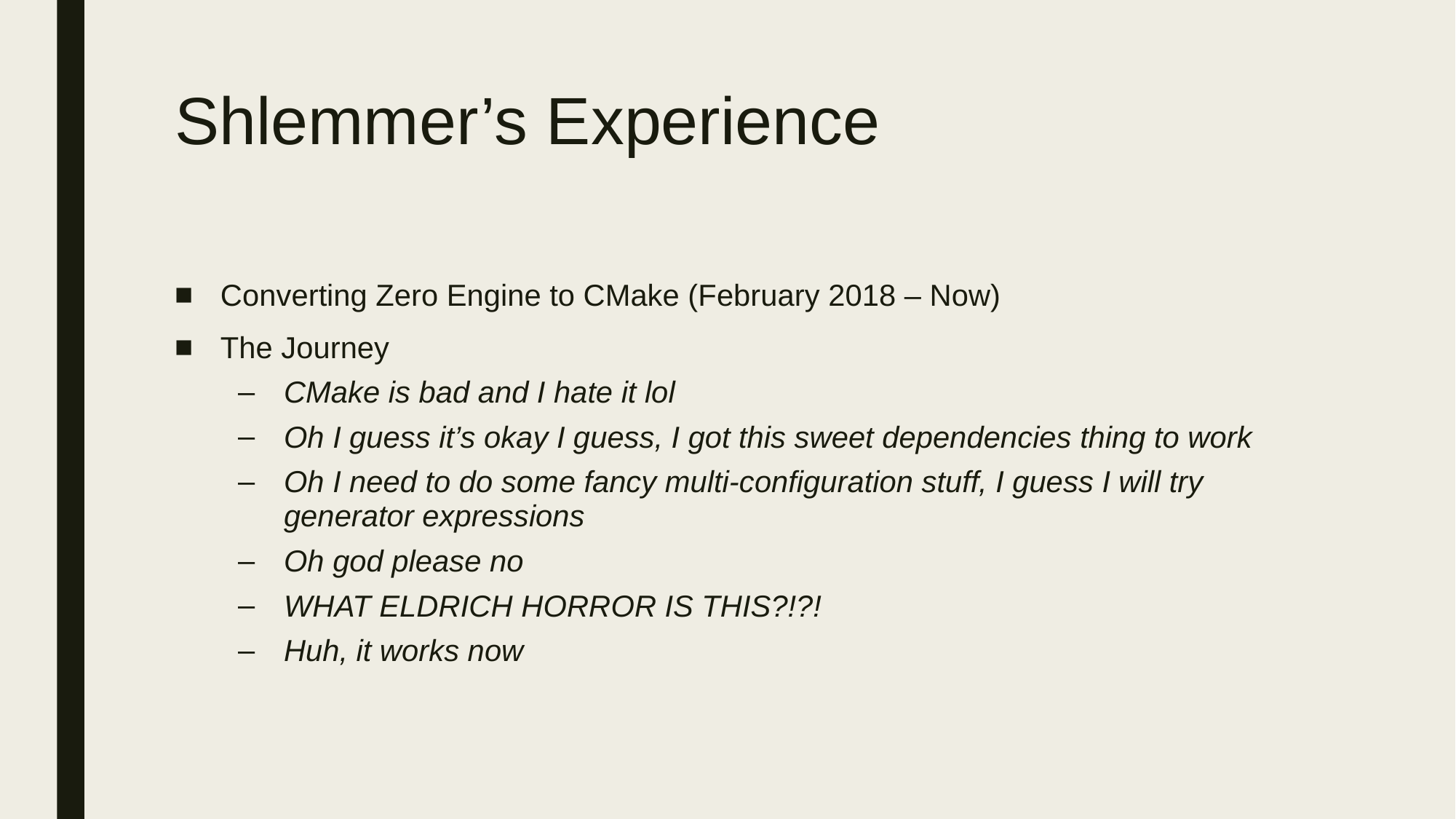

# Shlemmer’s Experience
Converting Zero Engine to CMake (February 2018 – Now)
The Journey
CMake is bad and I hate it lol
Oh I guess it’s okay I guess, I got this sweet dependencies thing to work
Oh I need to do some fancy multi-configuration stuff, I guess I will try generator expressions
Oh god please no
WHAT ELDRICH HORROR IS THIS?!?!
Huh, it works now